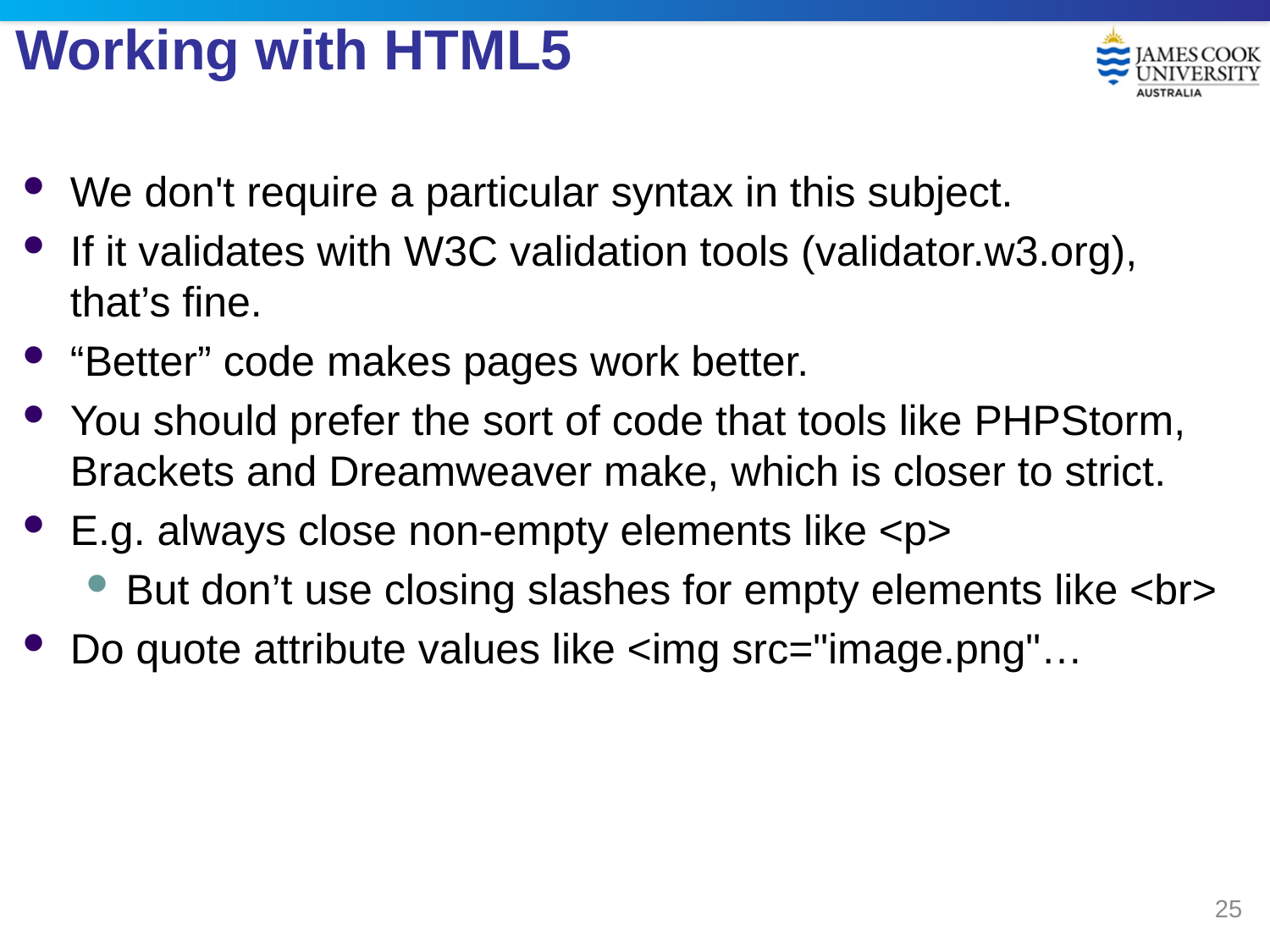

# Working with HTML5
We don't require a particular syntax in this subject.
If it validates with W3C validation tools (validator.w3.org), that’s fine.
“Better” code makes pages work better.
You should prefer the sort of code that tools like PHPStorm, Brackets and Dreamweaver make, which is closer to strict.
E.g. always close non-empty elements like <p>
But don’t use closing slashes for empty elements like <br>
Do quote attribute values like <img src="image.png"…
25